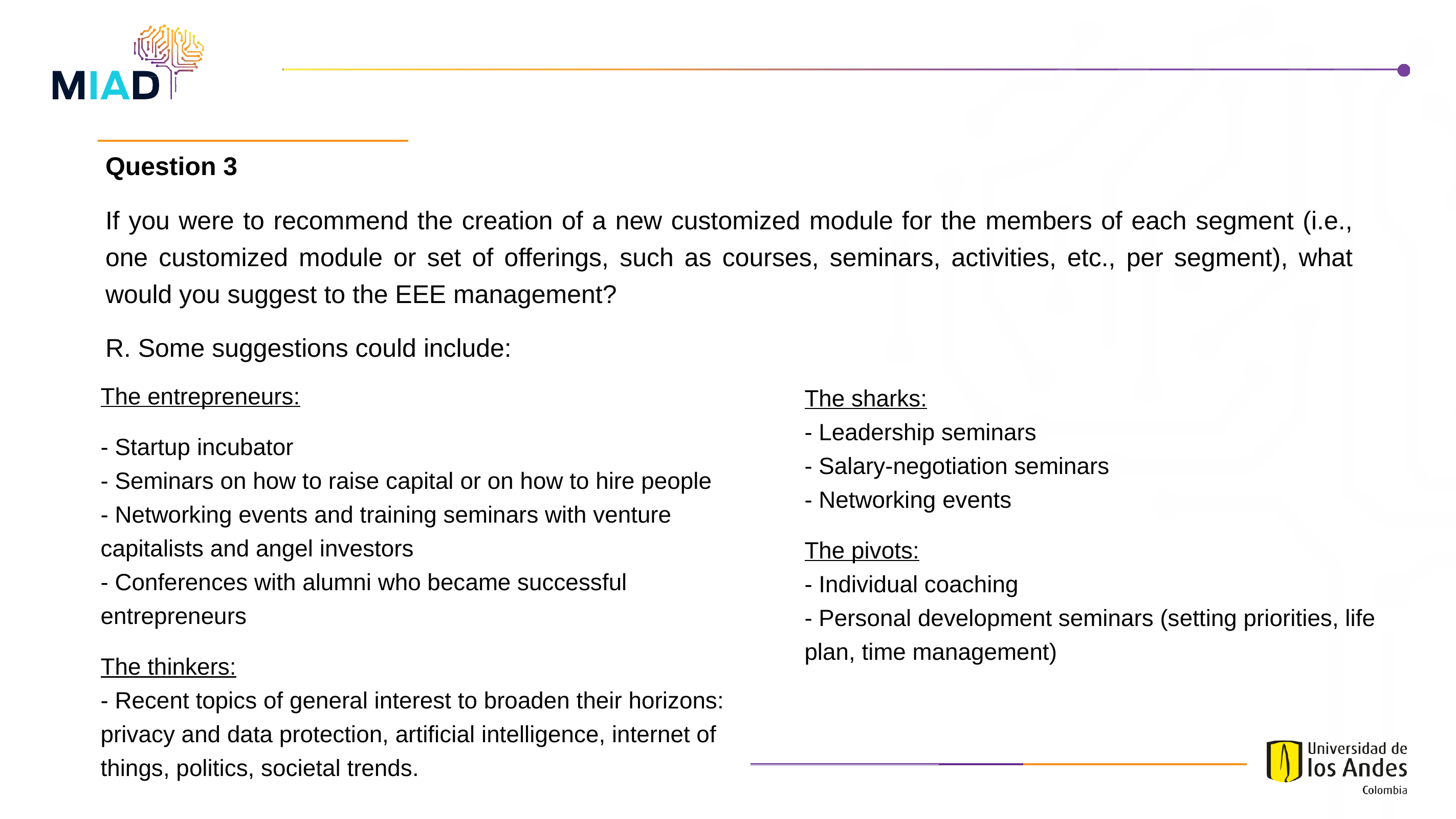

Question 3
If you were to recommend the creation of a new customized module for the members of each segment (i.e., one customized module or set of offerings, such as courses, seminars, activities, etc., per segment), what would you suggest to the EEE management?
R. Some suggestions could include:

The entrepreneurs:
- Startup incubator
- Seminars on how to raise capital or on how to hire people
- Networking events and training seminars with venture capitalists and angel investors
- Conferences with alumni who became successful entrepreneurs
The thinkers:
- Recent topics of general interest to broaden their horizons: privacy and data protection, artificial intelligence, internet of things, politics, societal trends.

The sharks:
- Leadership seminars
- Salary-negotiation seminars
- Networking events
The pivots:
- Individual coaching
- Personal development seminars (setting priorities, life plan, time management)